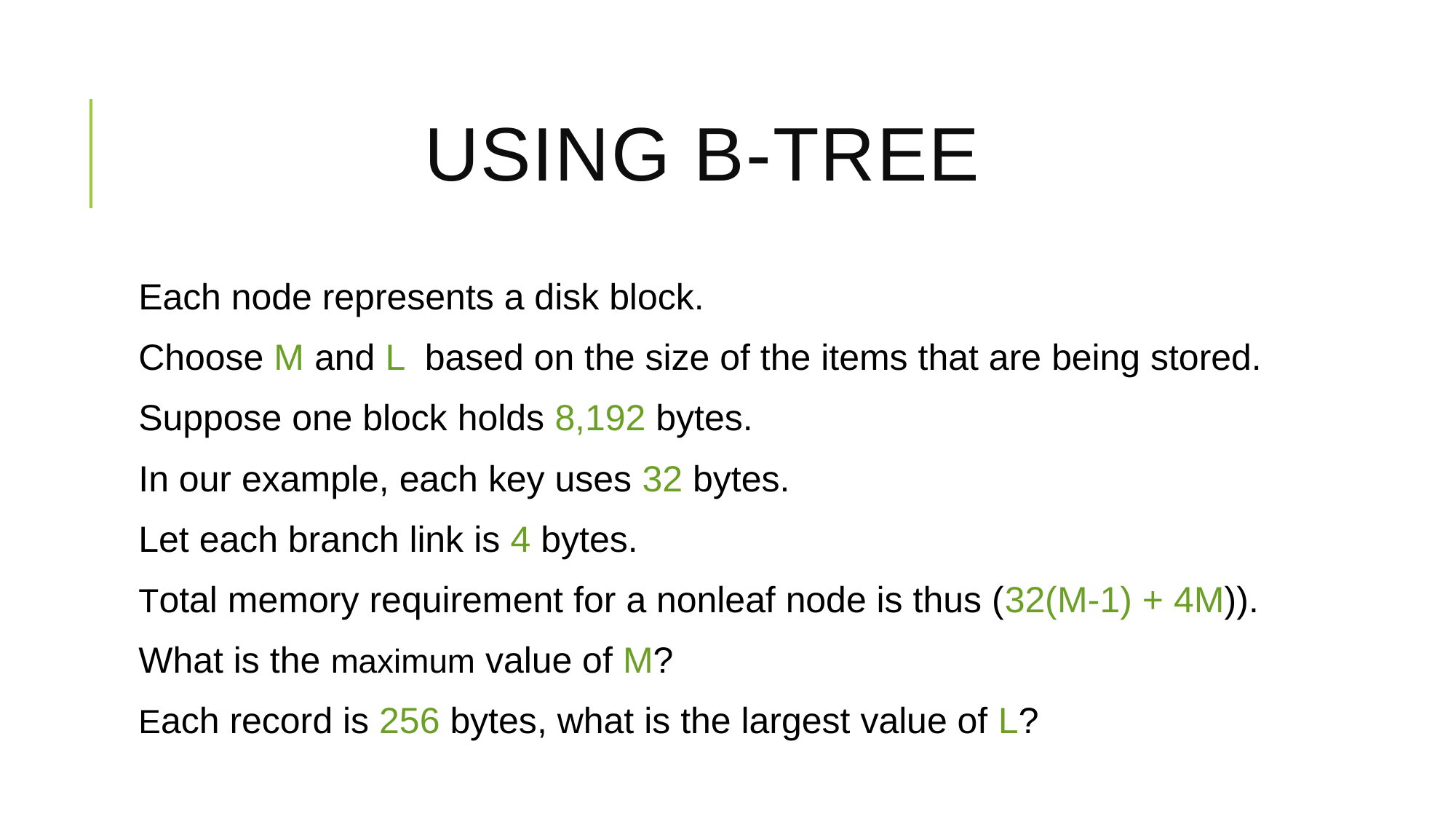

# Using B-Tree
Each node represents a disk block.
Choose M and L  based on the size of the items that are being stored.
Suppose one block holds 8,192 bytes.
In our example, each key uses 32 bytes.
Let each branch link is 4 bytes.
Total memory requirement for a nonleaf node is thus (32(M-1) + 4M)).
What is the maximum value of M?
Each record is 256 bytes, what is the largest value of L?